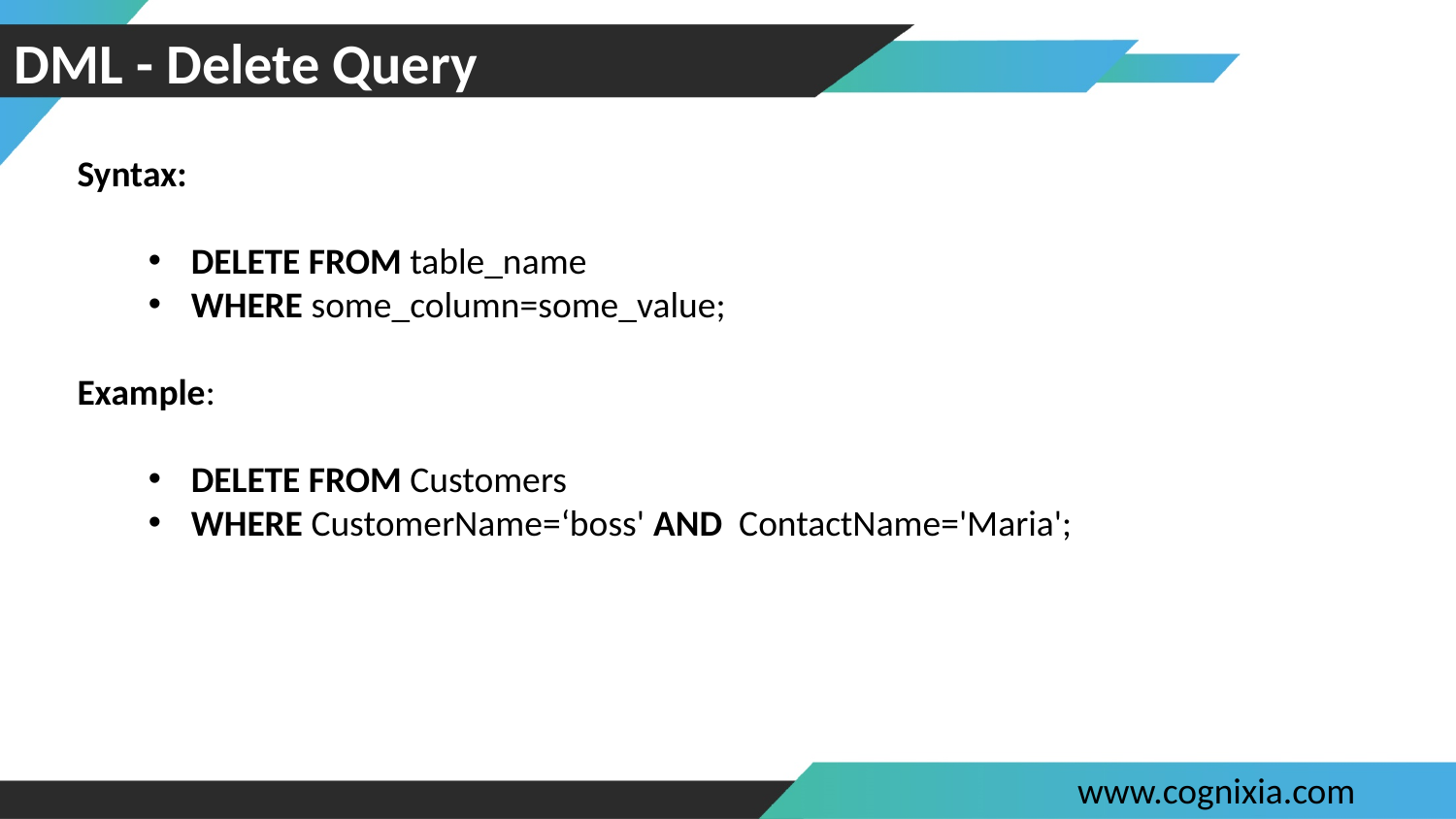

# DML - Delete Query

Syntax:

DELETE FROM table_name
WHERE some_column=some_value;

Example:

DELETE FROM Customers
WHERE CustomerName=‘boss' AND  ContactName='Maria';